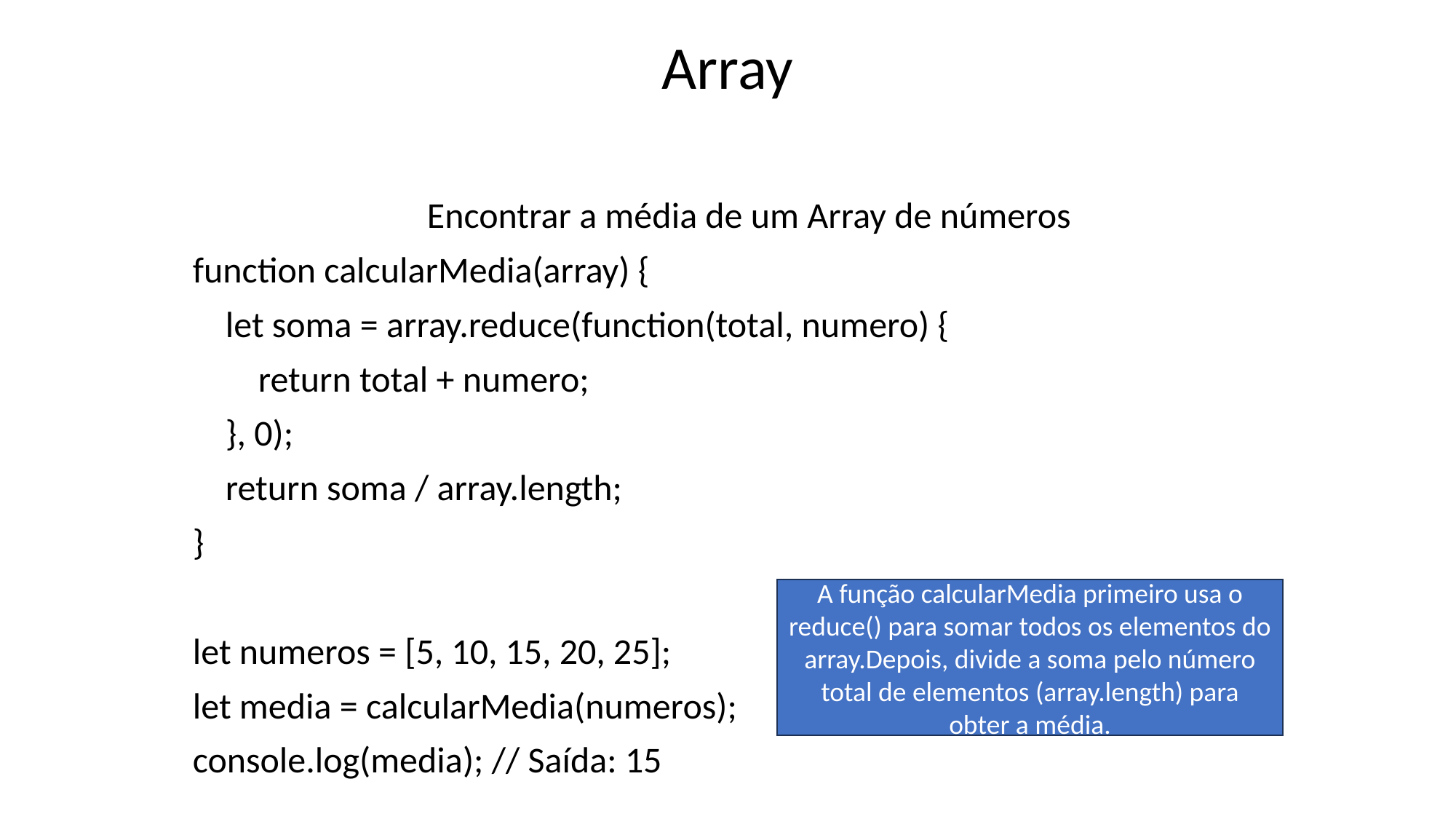

# Array

Encontrar a média de um Array de números
function calcularMedia(array) {
    let soma = array.reduce(function(total, numero) {
        return total + numero;
    }, 0);
    return soma / array.length;
}

let numeros = [5, 10, 15, 20, 25];
let media = calcularMedia(numeros);
console.log(media); // Saída: 15

A função calcularMedia primeiro usa o reduce() para somar todos os elementos do array.Depois, divide a soma pelo número total de elementos (array.length) para obter a média.